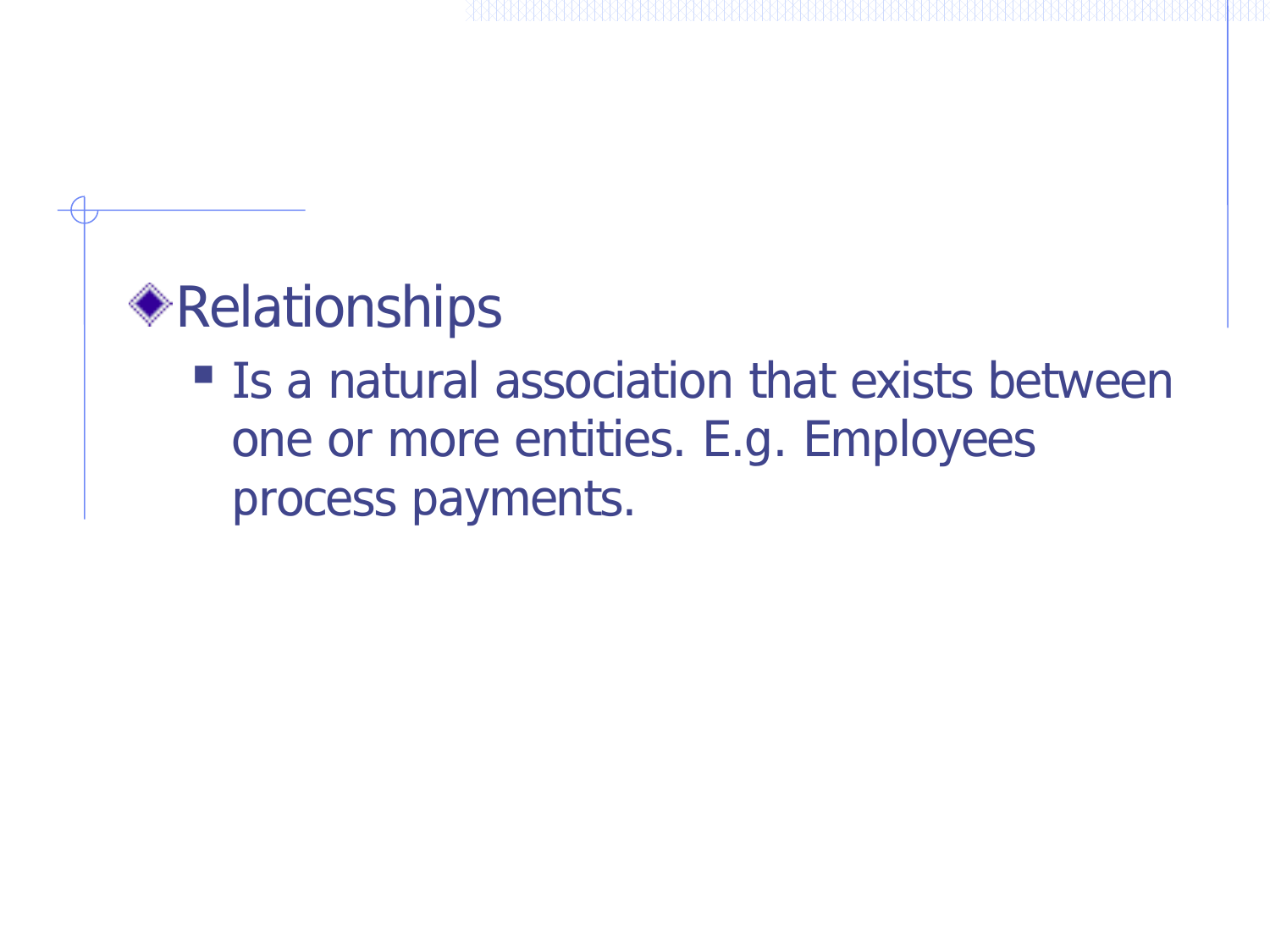

#
Relationships
Is a natural association that exists between one or more entities. E.g. Employees process payments.